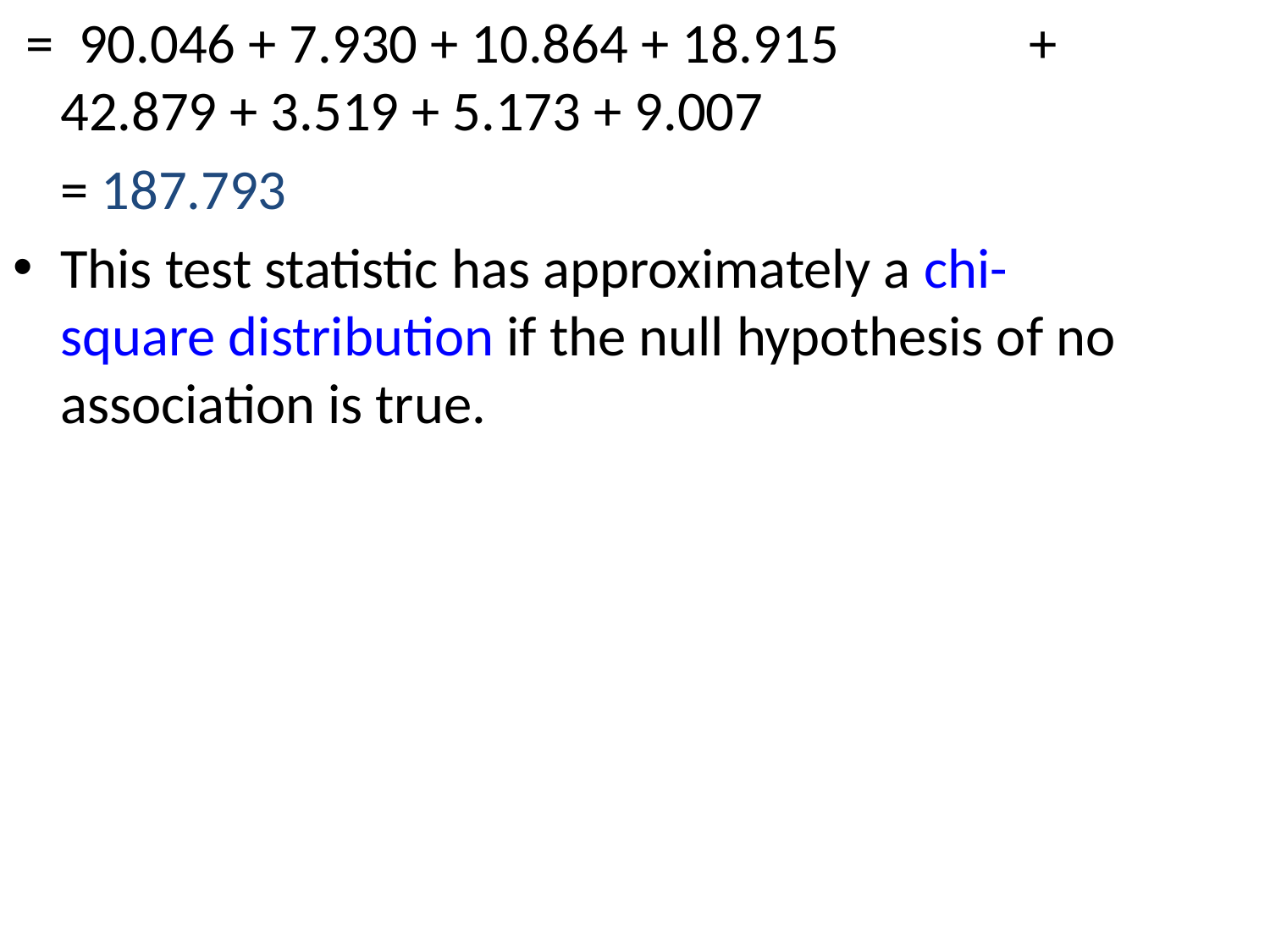

=  90.046 + 7.930 + 10.864 + 18.915               + 42.879 + 3.519 + 5.173 + 9.007
   	= 187.793
This test statistic has approximately a chi-square distribution if the null hypothesis of no association is true.